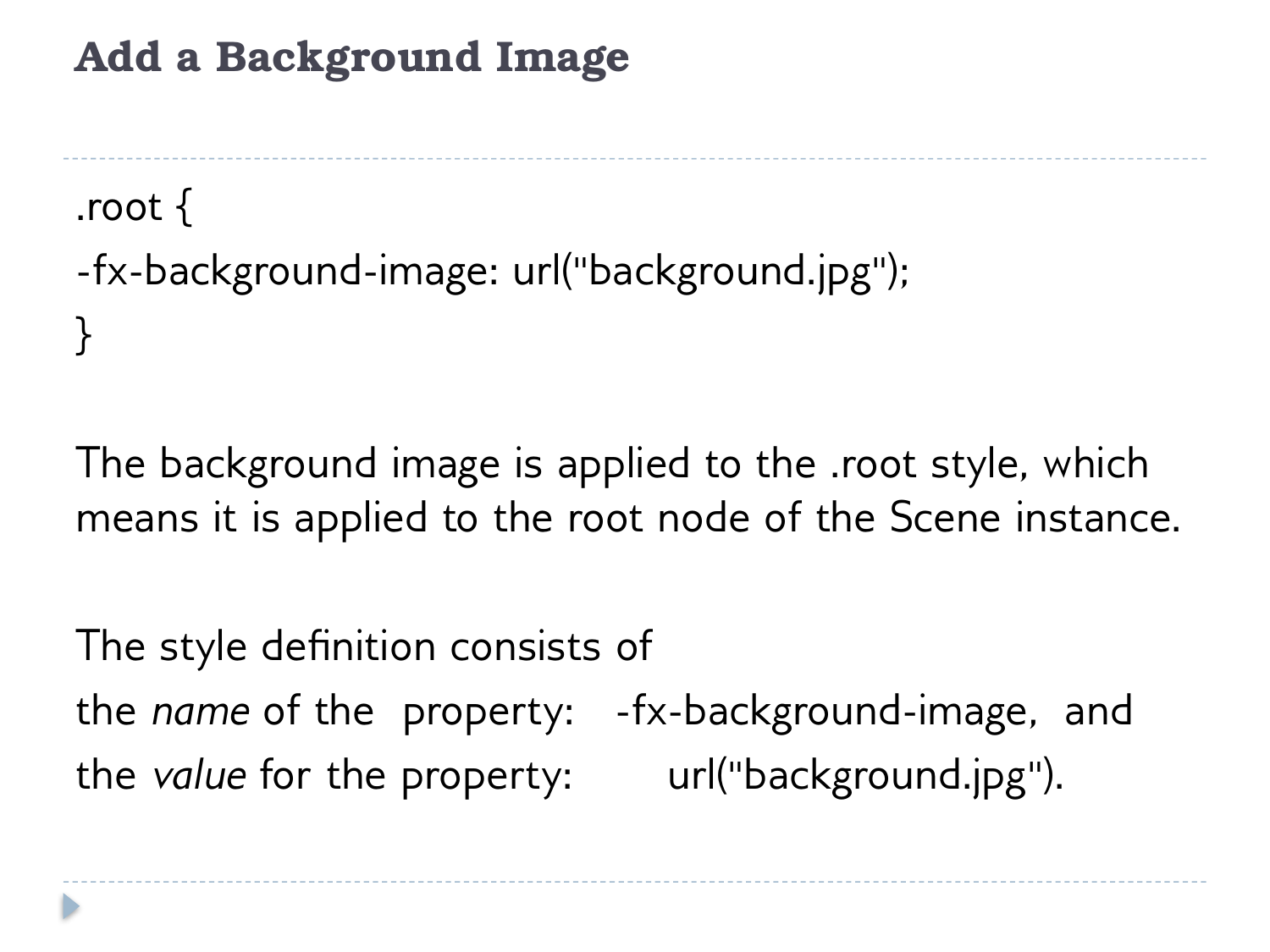

# Add a Background Image
.root {
-fx-background-image: url("background.jpg");
}

The background image is applied to the .root style, which means it is applied to the root node of the Scene instance.

The style definition consists of
the name of the  property:   -fx-background-image,  and
the value for the property:       url("background.jpg").